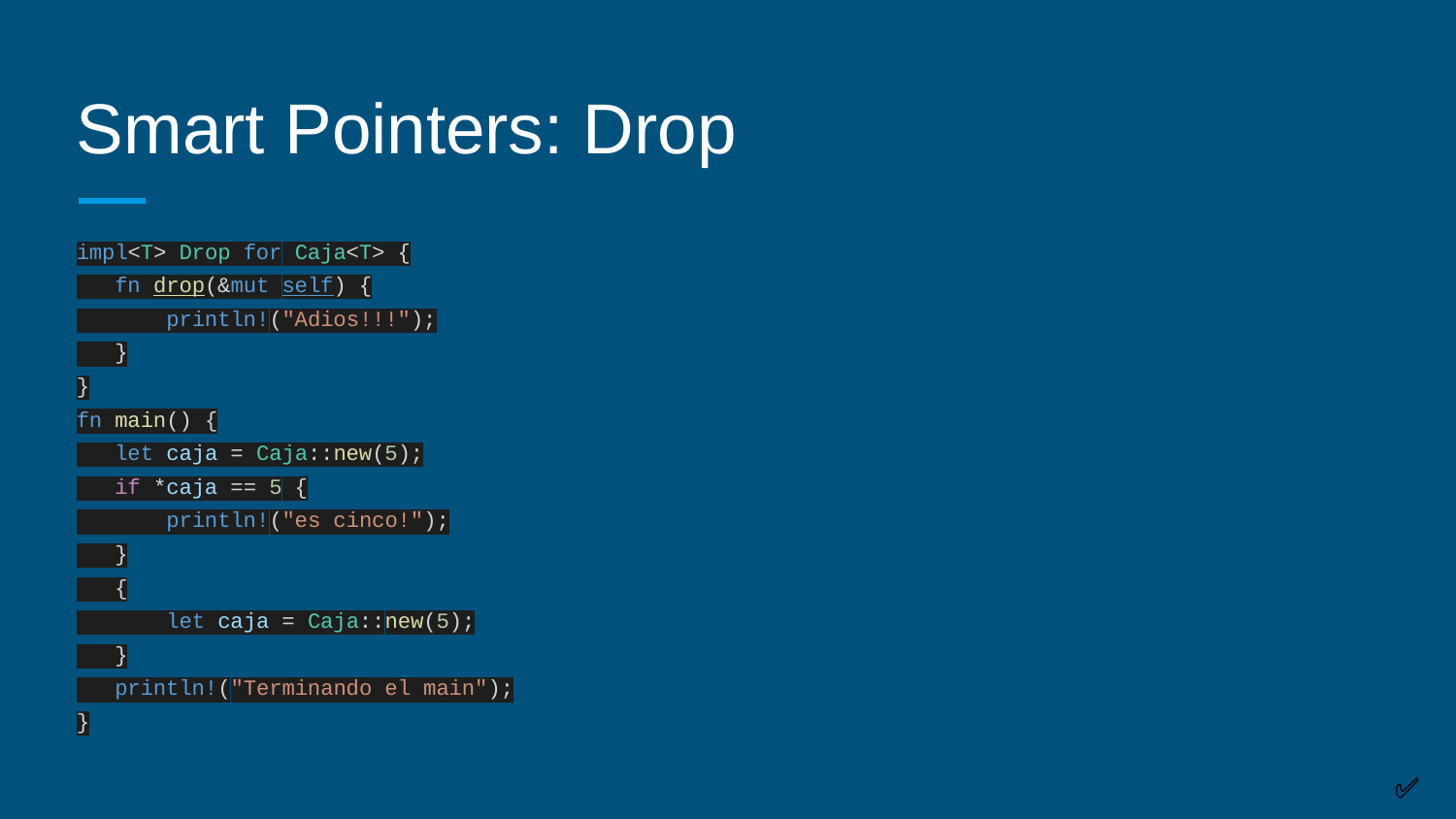

# Smart Pointers: Drop
impl<T> Drop for Caja<T> {
   fn drop(&mut self) {
       println!("Adios!!!");
   }
}
fn main() {
   let caja = Caja::new(5);
   if *caja == 5 {
       println!("es cinco!");
   }
   {
       let caja = Caja::new(5);
   }
   println!("Terminando el main");
}
✅